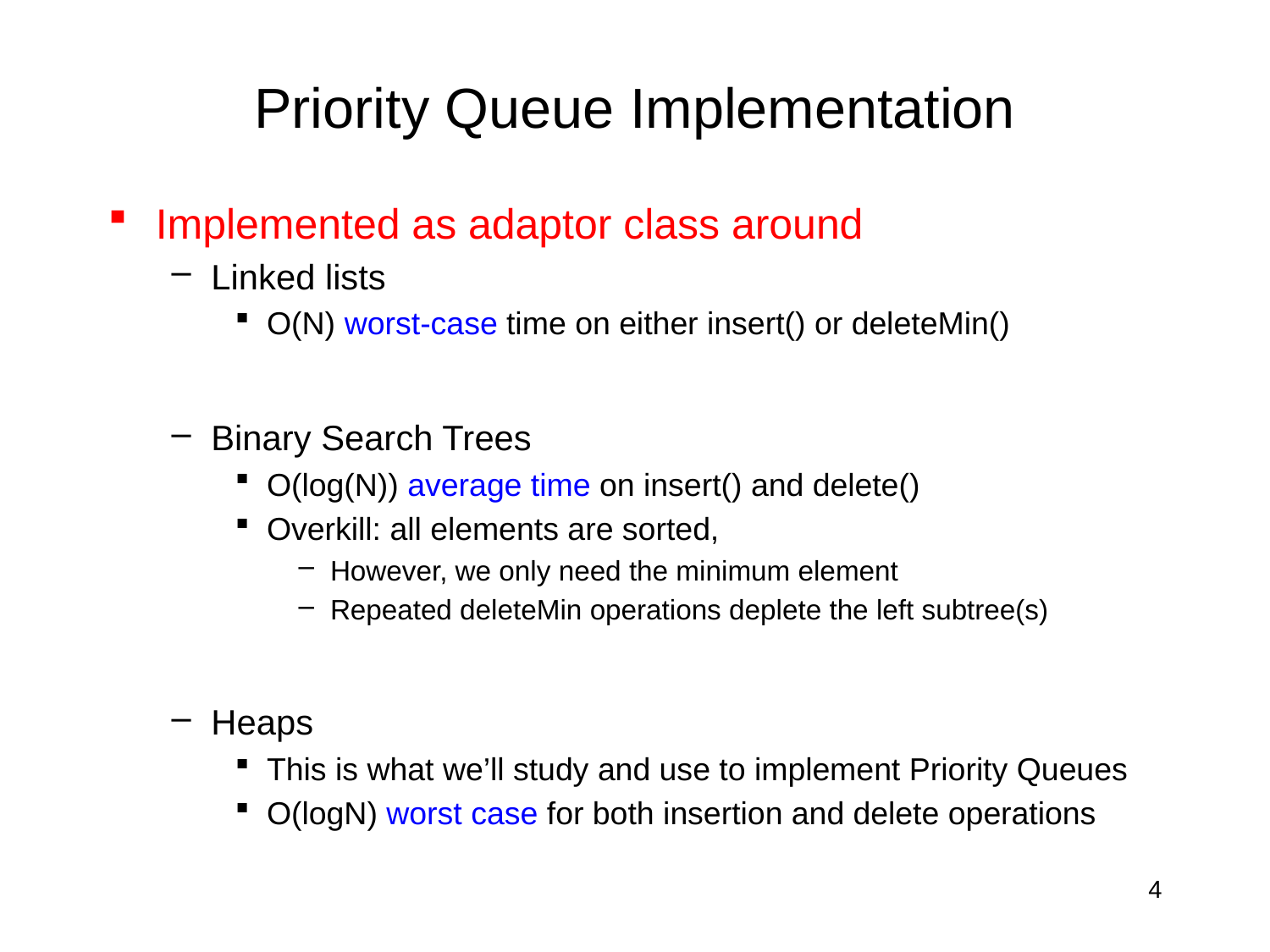

# Priority Queue Implementation
Implemented as adaptor class around
Linked lists
O(N) worst-case time on either insert() or deleteMin()

Binary Search Trees
O(log(N)) average time on insert() and delete()
Overkill: all elements are sorted,
However, we only need the minimum element
Repeated deleteMin operations deplete the left subtree(s)

Heaps
This is what we’ll study and use to implement Priority Queues
O(logN) worst case for both insertion and delete operations

4